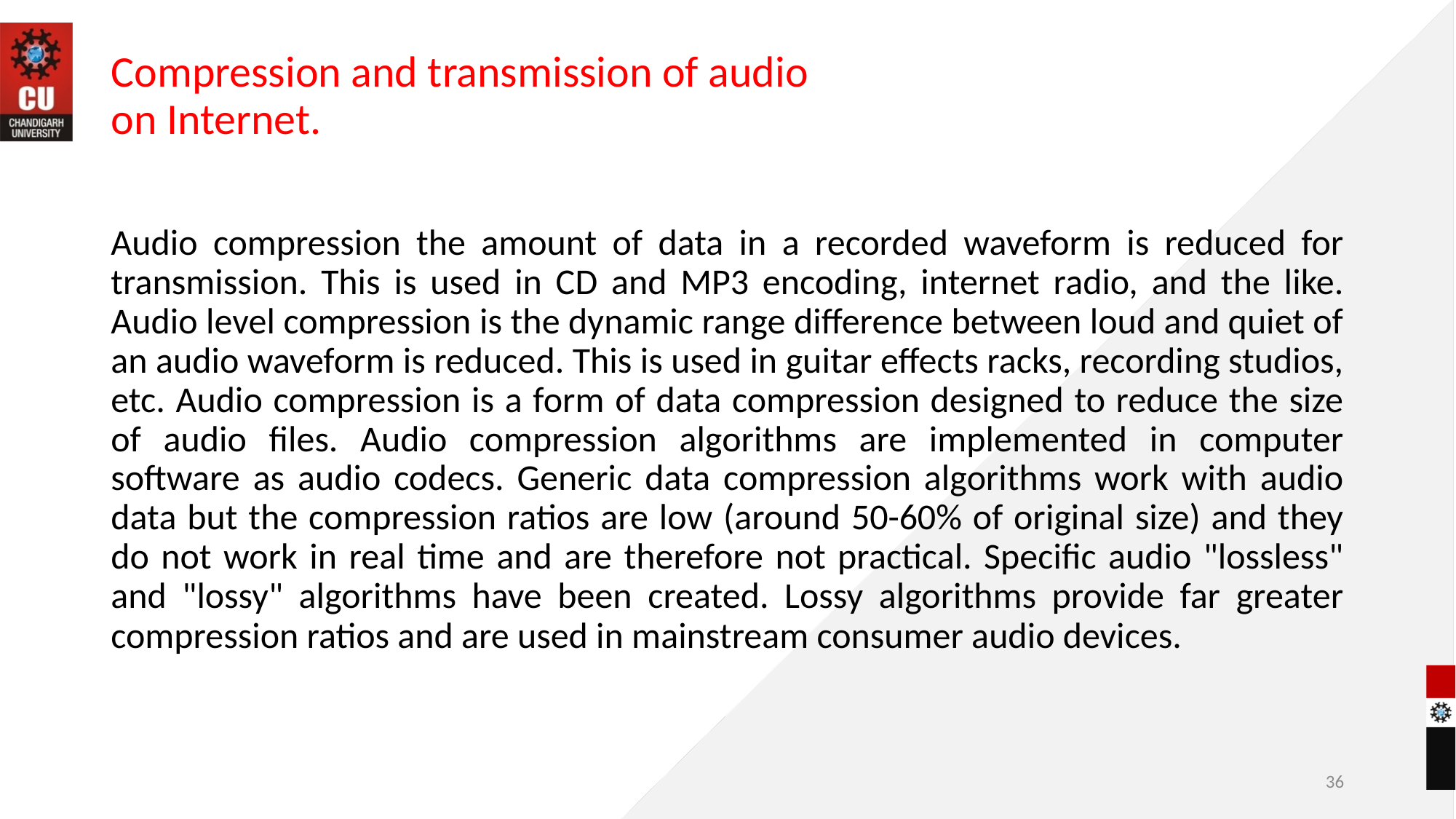

# Compression and transmission of audio on Internet.
Audio compression the amount of data in a recorded waveform is reduced for transmission. This is used in CD and MP3 encoding, internet radio, and the like. Audio level compression is the dynamic range difference between loud and quiet of an audio waveform is reduced. This is used in guitar effects racks, recording studios, etc. Audio compression is a form of data compression designed to reduce the size of audio files. Audio compression algorithms are implemented in computer software as audio codecs. Generic data compression algorithms work with audio data but the compression ratios are low (around 50-60% of original size) and they do not work in real time and are therefore not practical. Specific audio "lossless" and "lossy" algorithms have been created. Lossy algorithms provide far greater compression ratios and are used in mainstream consumer audio devices.
36